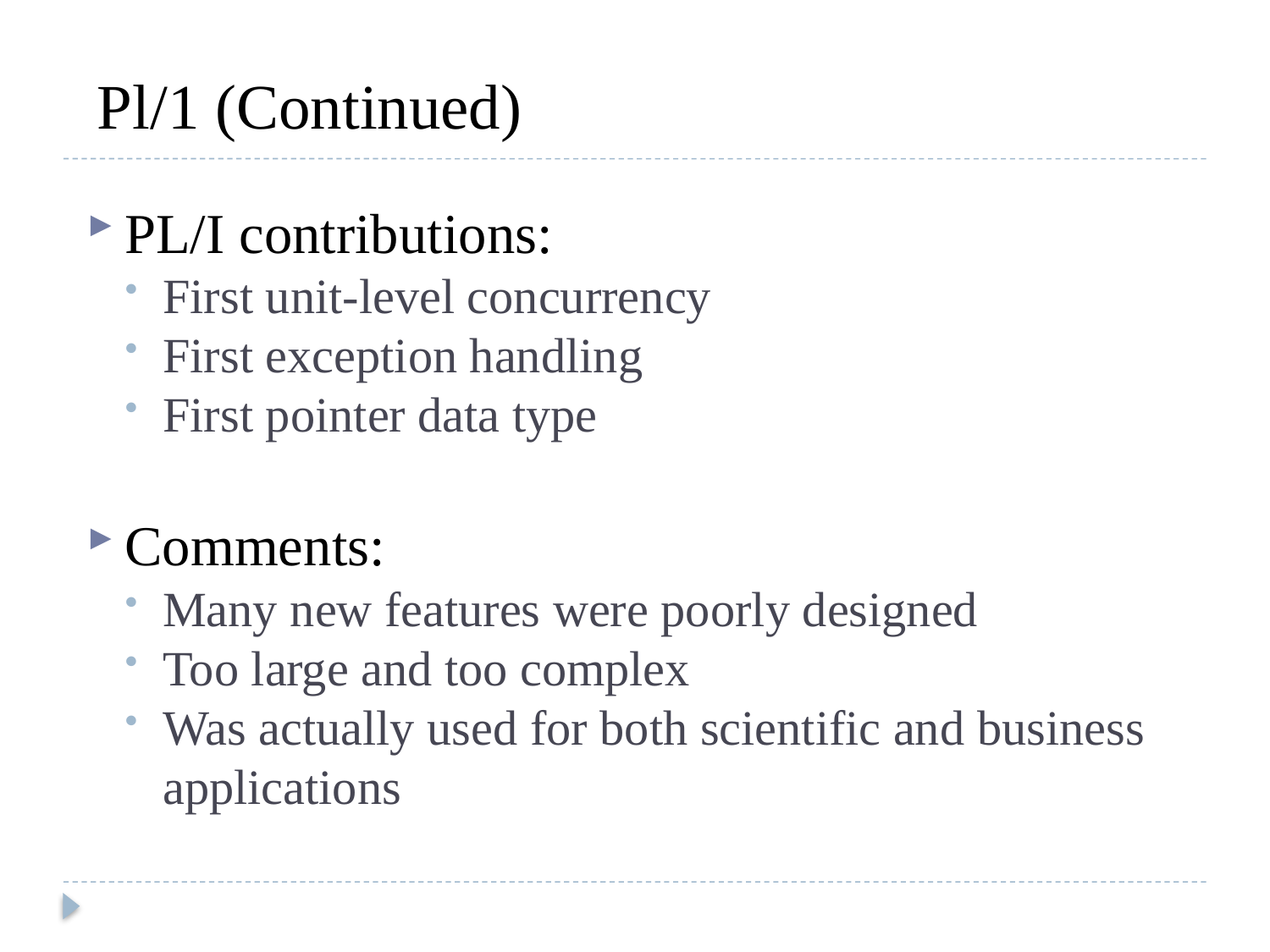

# Pl/1 (Continued)
PL/I contributions:
First unit-level concurrency
First exception handling
First pointer data type

Comments:
Many new features were poorly designed
Too large and too complex
Was actually used for both scientific and business applications